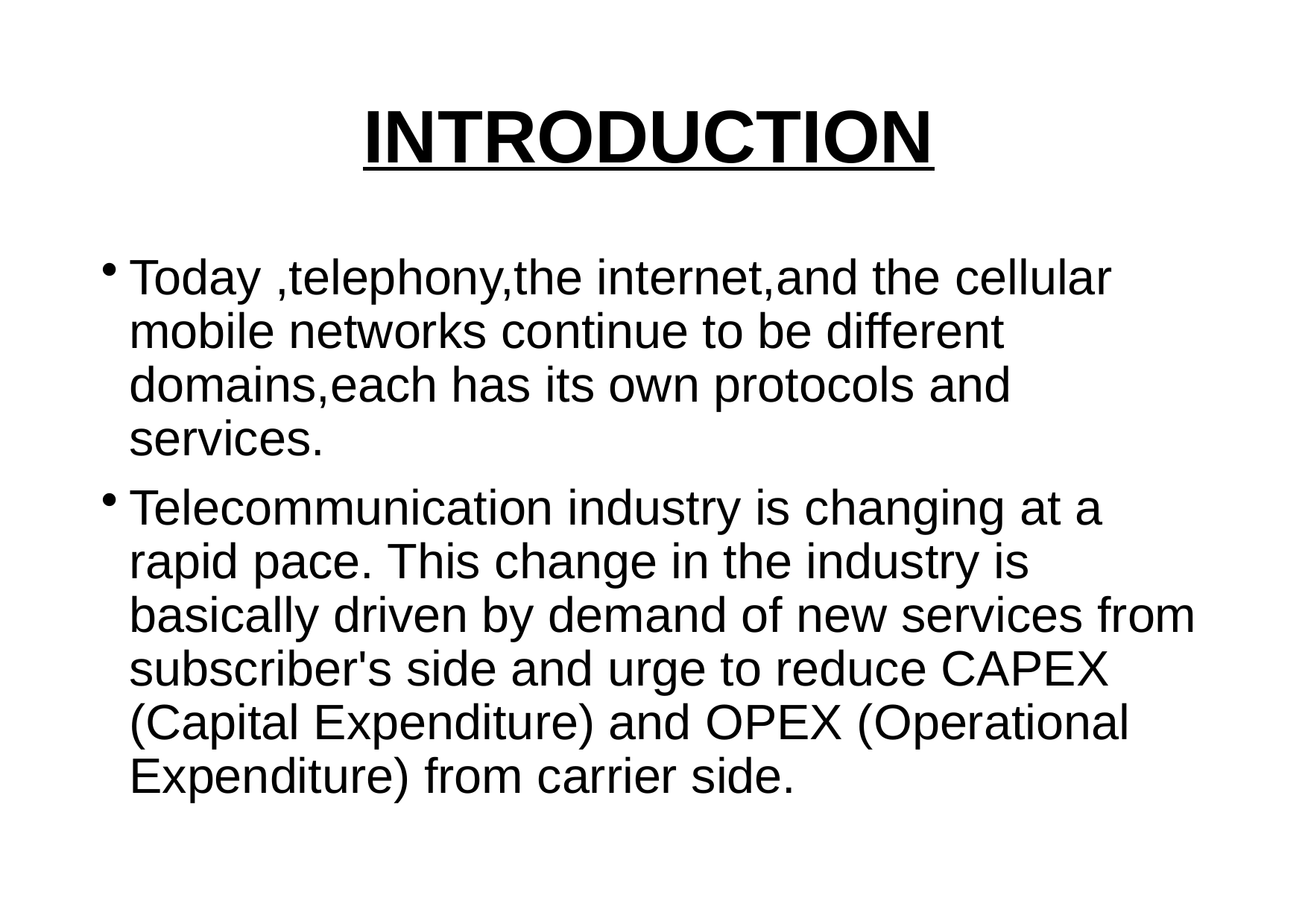

# INTRODUCTION
Today ,telephony,the internet,and the cellular mobile networks continue to be different domains,each has its own protocols and services.
Telecommunication industry is changing at a rapid pace. This change in the industry is basically driven by demand of new services from subscriber's side and urge to reduce CAPEX (Capital Expenditure) and OPEX (Operational Expenditure) from carrier side.